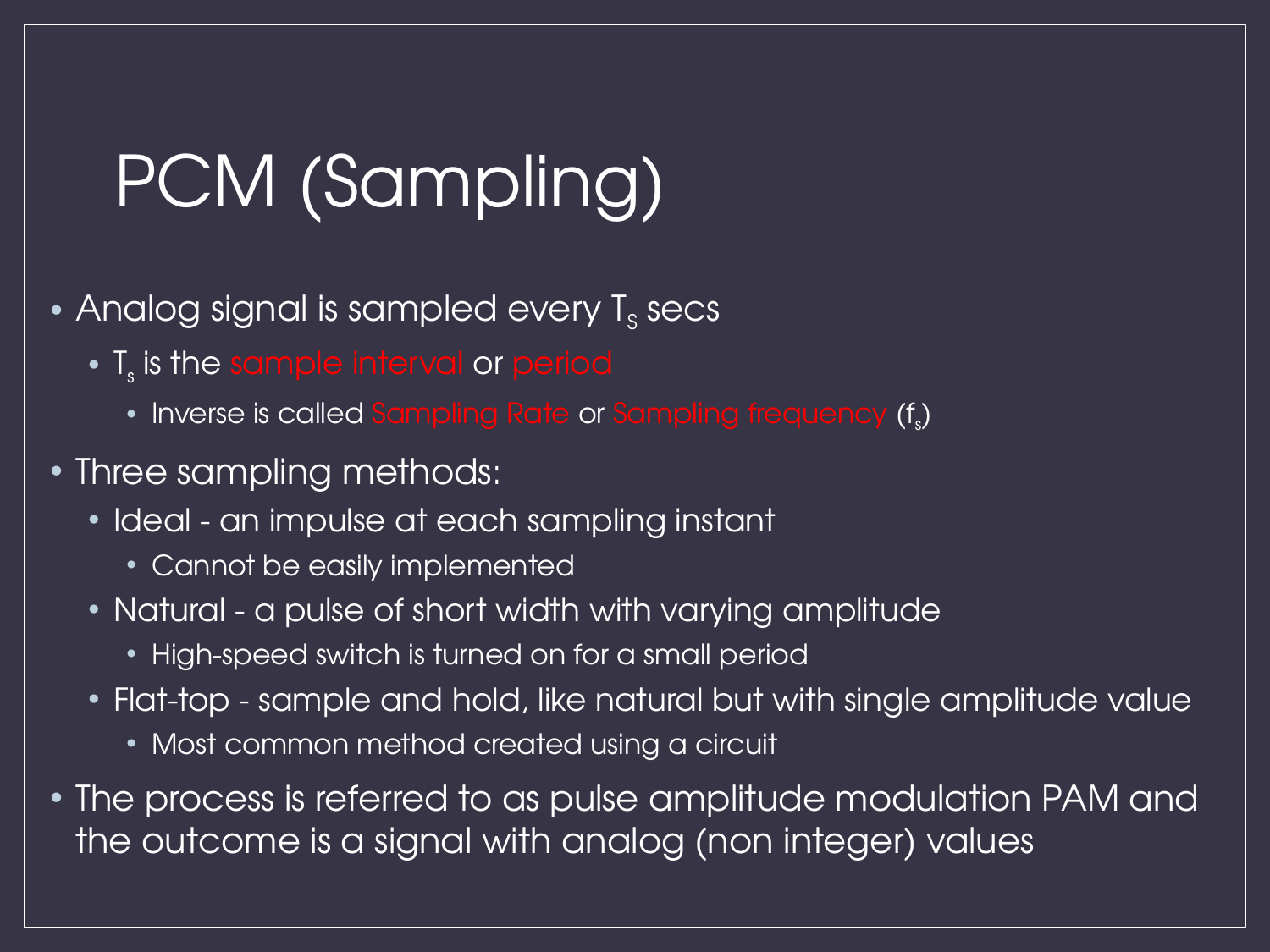

# PCM (Sampling)
Analog signal is sampled every TS secs
Ts is the sample interval or period
Inverse is called Sampling Rate or Sampling frequency (fs)
Three sampling methods:
Ideal - an impulse at each sampling instant
Cannot be easily implemented
Natural - a pulse of short width with varying amplitude
High-speed switch is turned on for a small period
Flat-top - sample and hold, like natural but with single amplitude value
Most common method created using a circuit
The process is referred to as pulse amplitude modulation PAM and the outcome is a signal with analog (non integer) values